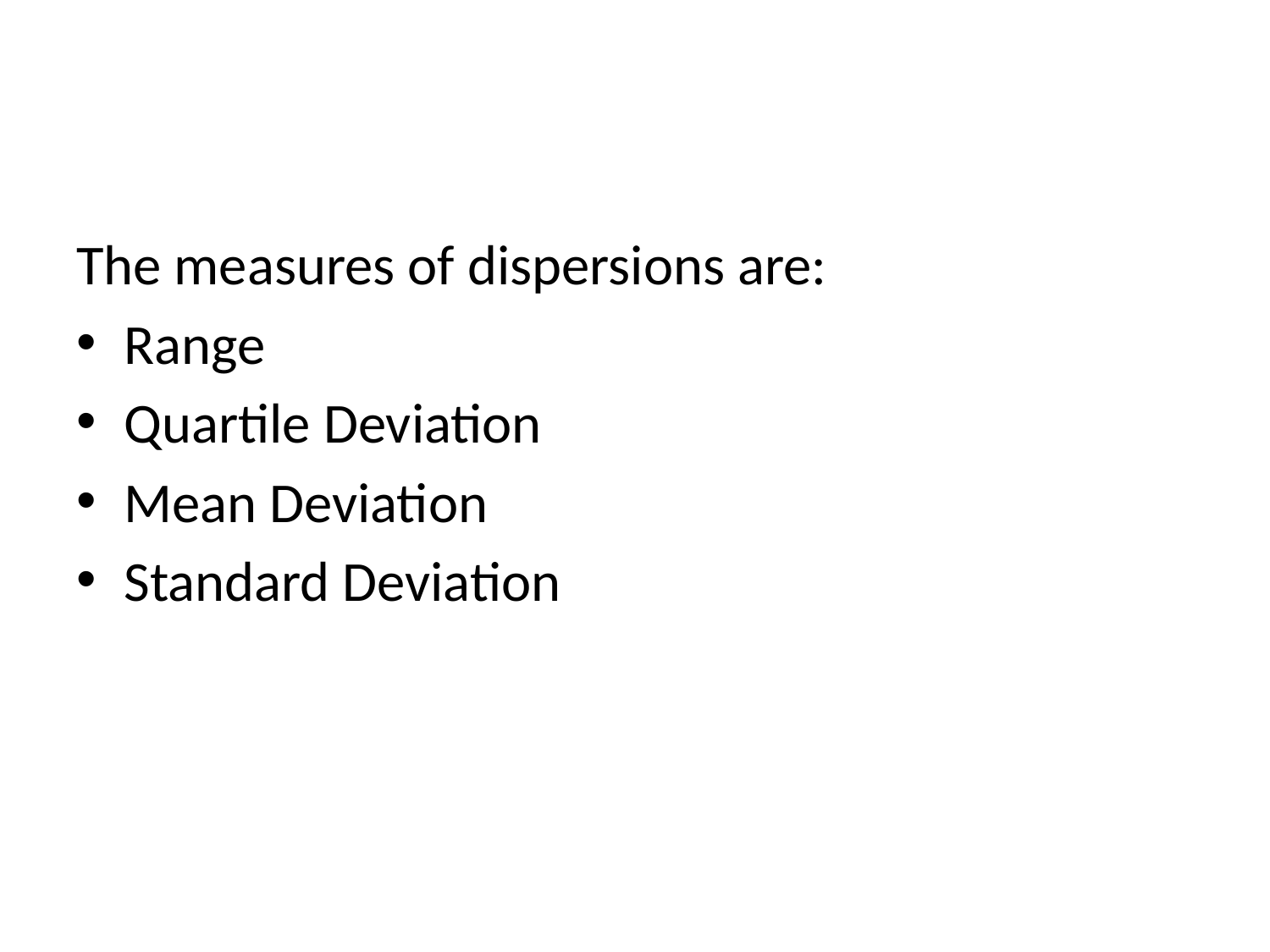

#
The measures of dispersions are:
Range
Quartile Deviation
Mean Deviation
Standard Deviation